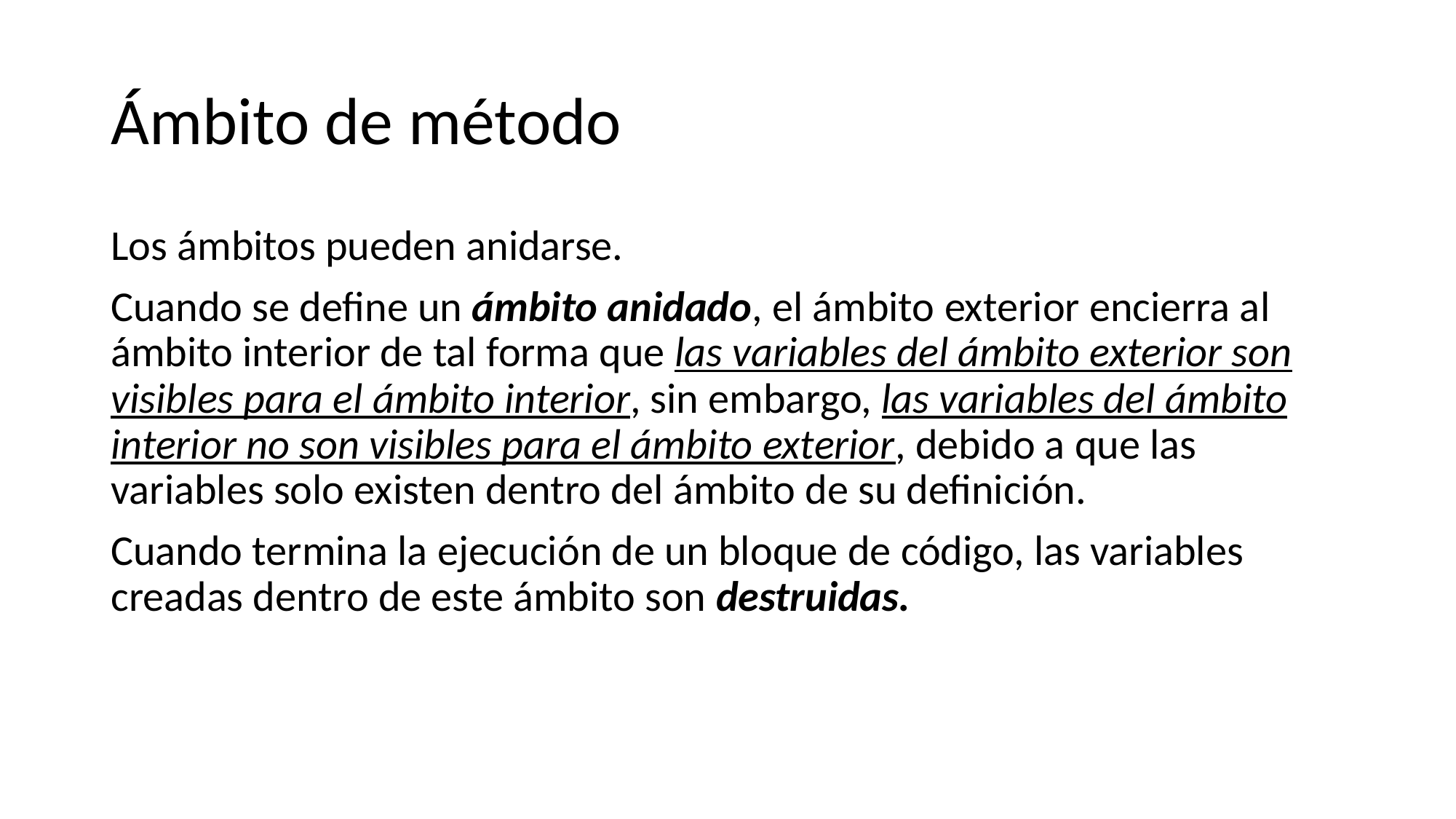

# Ámbito de método
Los ámbitos pueden anidarse.
Cuando se define un ámbito anidado, el ámbito exterior encierra al ámbito interior de tal forma que las variables del ámbito exterior son visibles para el ámbito interior, sin embargo, las variables del ámbito interior no son visibles para el ámbito exterior, debido a que las variables solo existen dentro del ámbito de su definición.
Cuando termina la ejecución de un bloque de código, las variables creadas dentro de este ámbito son destruidas.